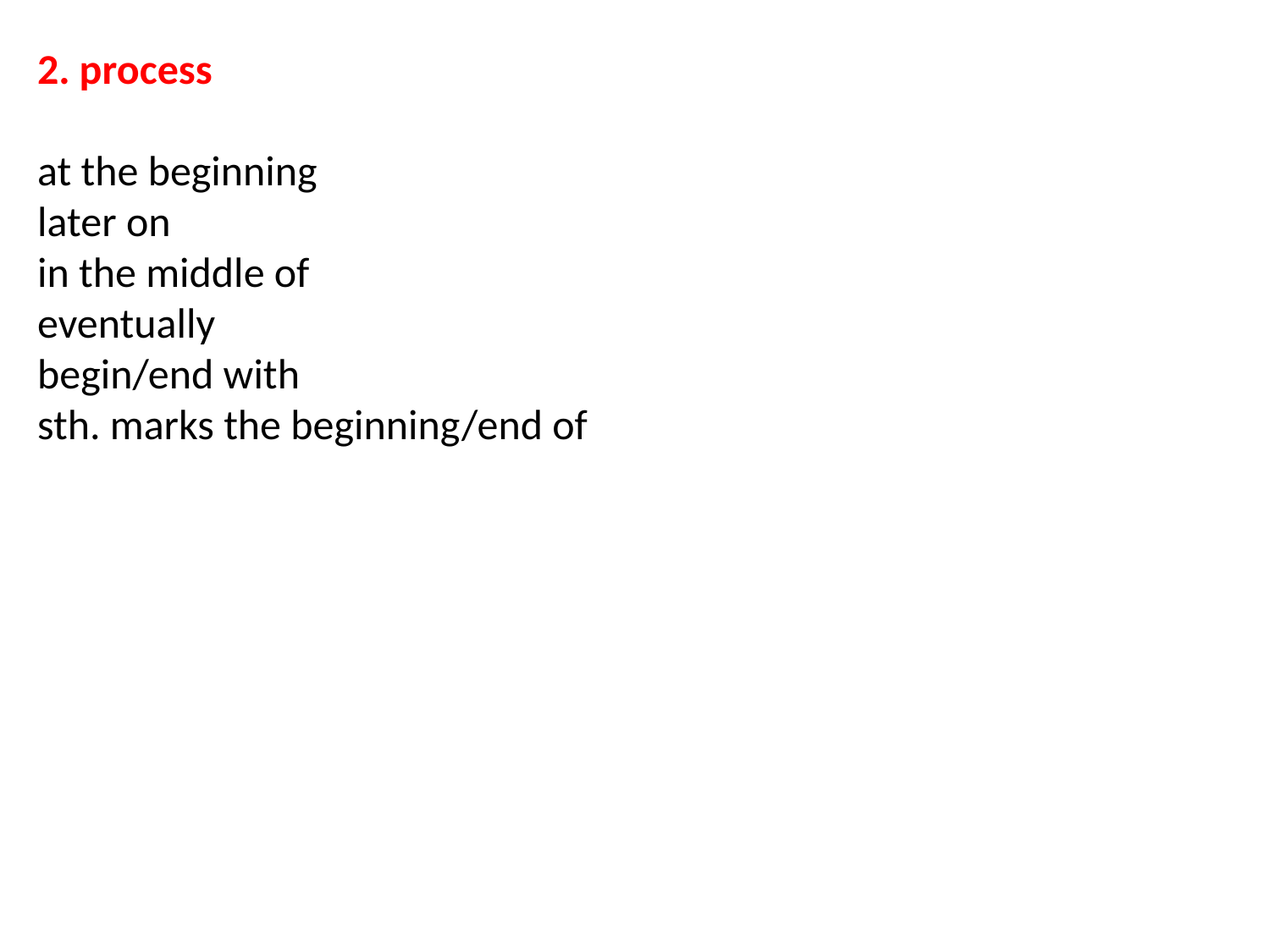

2. process

at the beginning
later on
in the middle of
eventually
begin/end with
sth. marks the beginning/end of